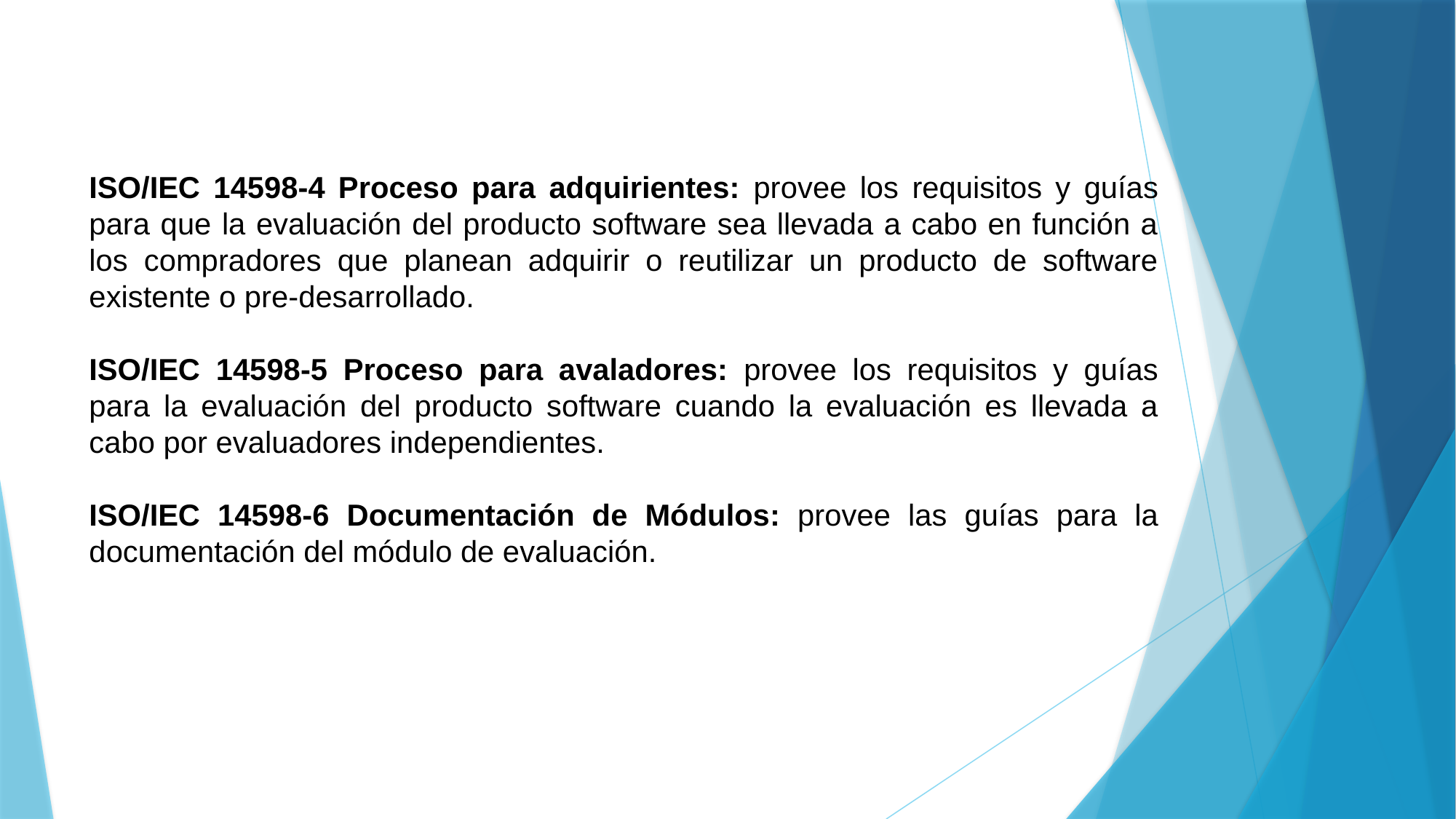

ISO/IEC 14598-4 Proceso para adquirientes: provee los requisitos y guías para que la evaluación del producto software sea llevada a cabo en función a los compradores que planean adquirir o reutilizar un producto de software existente o pre-desarrollado.

ISO/IEC 14598-5 Proceso para avaladores: provee los requisitos y guías para la evaluación del producto software cuando la evaluación es llevada a cabo por evaluadores independientes.

ISO/IEC 14598-6 Documentación de Módulos: provee las guías para la documentación del módulo de evaluación.